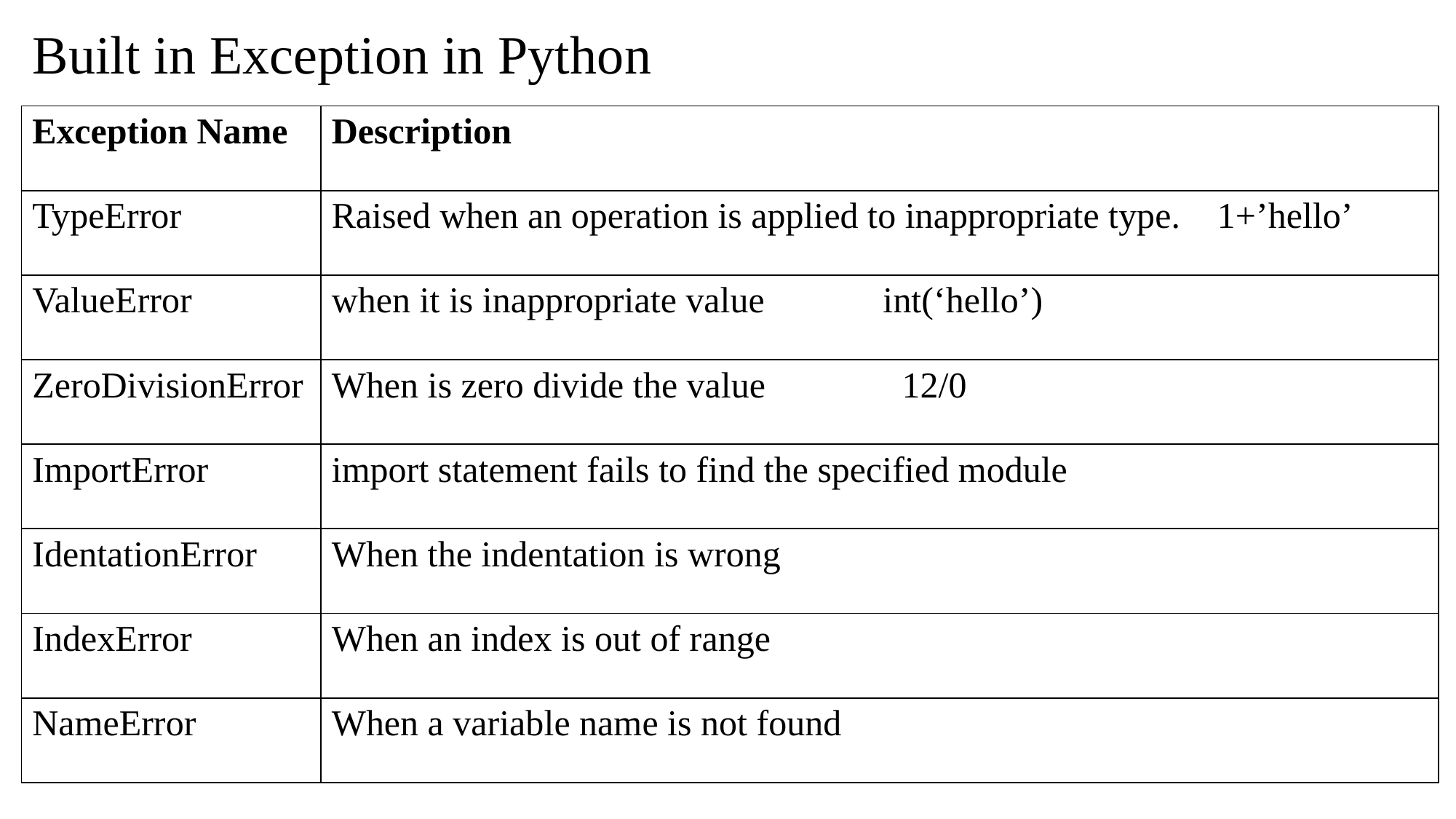

# Built in Exception in Python
| Exception Name | Description |
| --- | --- |
| TypeError | Raised when an operation is applied to inappropriate type. 1+’hello’ |
| ValueError | when it is inappropriate value int(‘hello’) |
| ZeroDivisionError | When is zero divide the value 12/0 |
| ImportError | import statement fails to find the specified module |
| IdentationError | When the indentation is wrong |
| IndexError | When an index is out of range |
| NameError | When a variable name is not found |